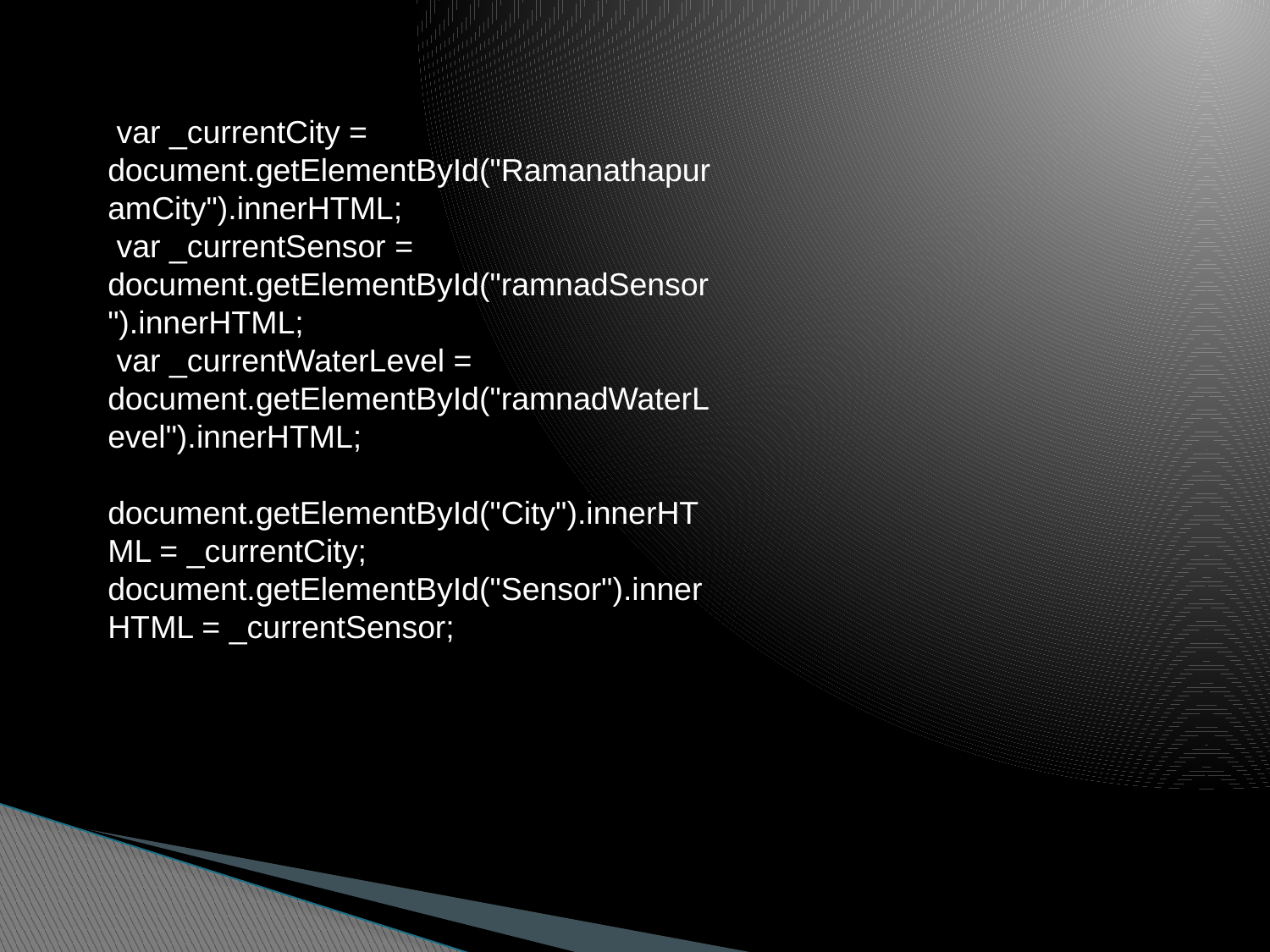

var _currentCity = document.getElementById("RamanathapuramCity").innerHTML;
 var _currentSensor = document.getElementById("ramnadSensor").innerHTML;
 var _currentWaterLevel = document.getElementById("ramnadWaterLevel").innerHTML;
          document.getElementById("City").innerHTML = _currentCity;          document.getElementById("Sensor").innerHTML = _currentSensor;